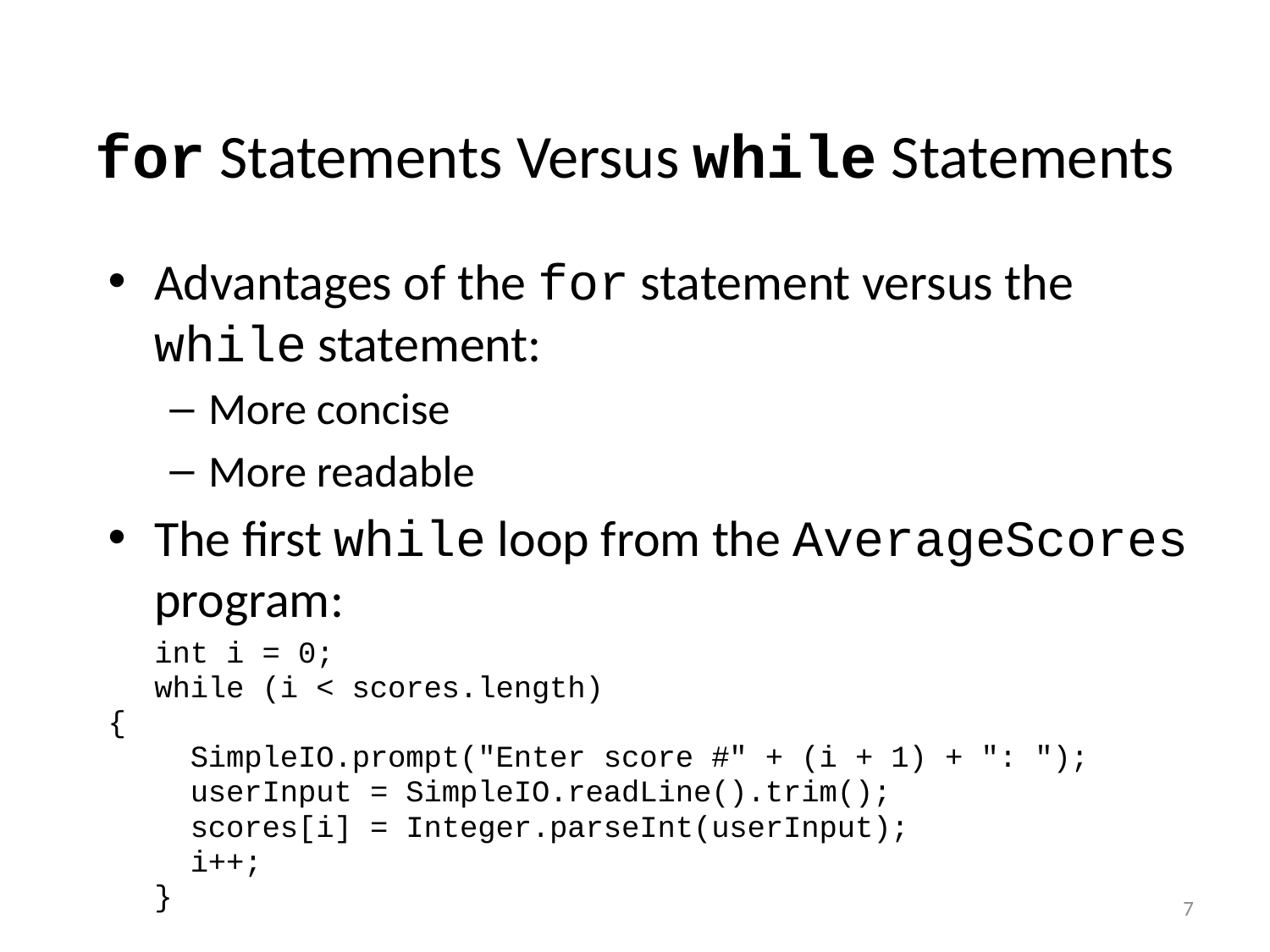

# for Statements Versus while Statements
Advantages of the for statement versus the while statement:
More concise
More readable
The first while loop from the AverageScores program:
	int i = 0;
	while (i < scores.length)
{
	  SimpleIO.prompt("Enter score #" + (i + 1) + ": ");
	  userInput = SimpleIO.readLine().trim();
	  scores[i] = Integer.parseInt(userInput);
	  i++;
	}
7